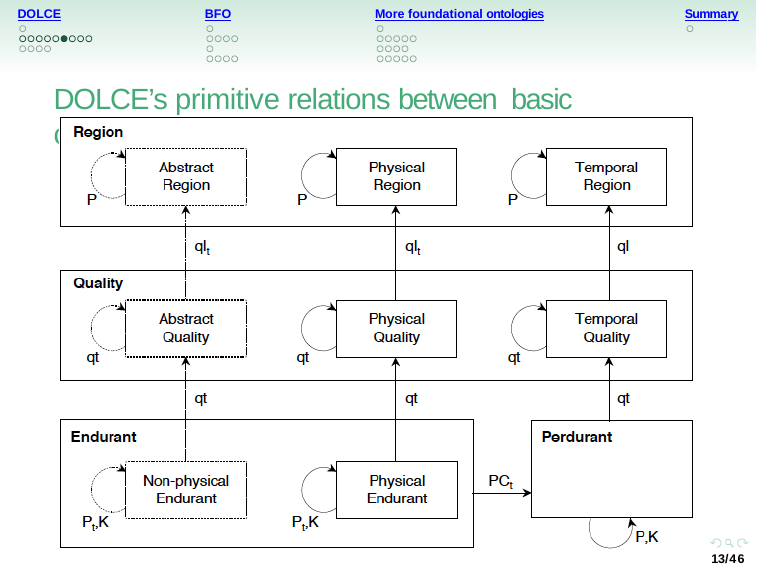

DOLCE
BFO
More foundational ontologies
Summary

DOLCE’s primitive relations between  basic  categories

13/46